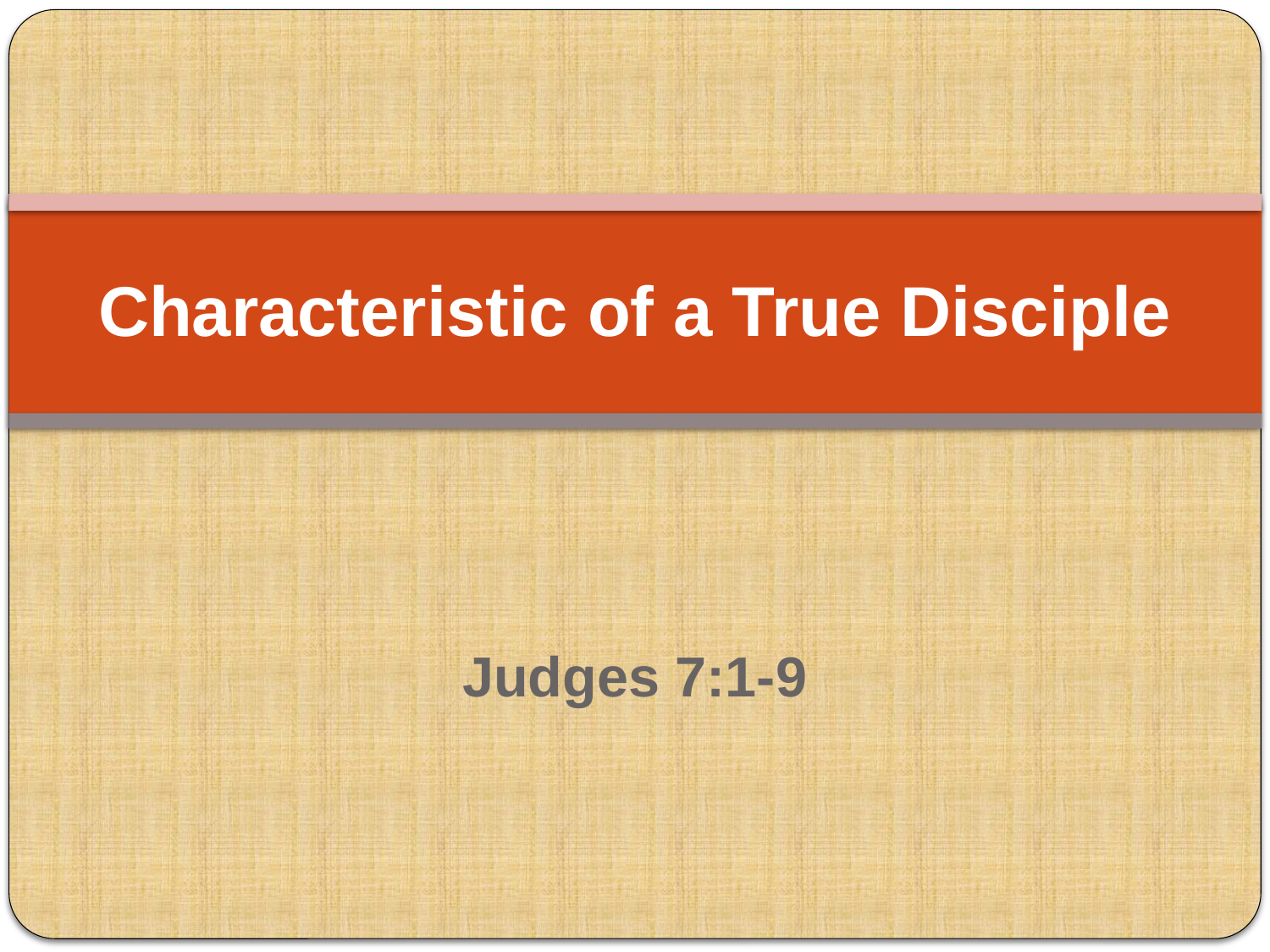

# Characteristic of a True Disciple

Judges 7:1-9